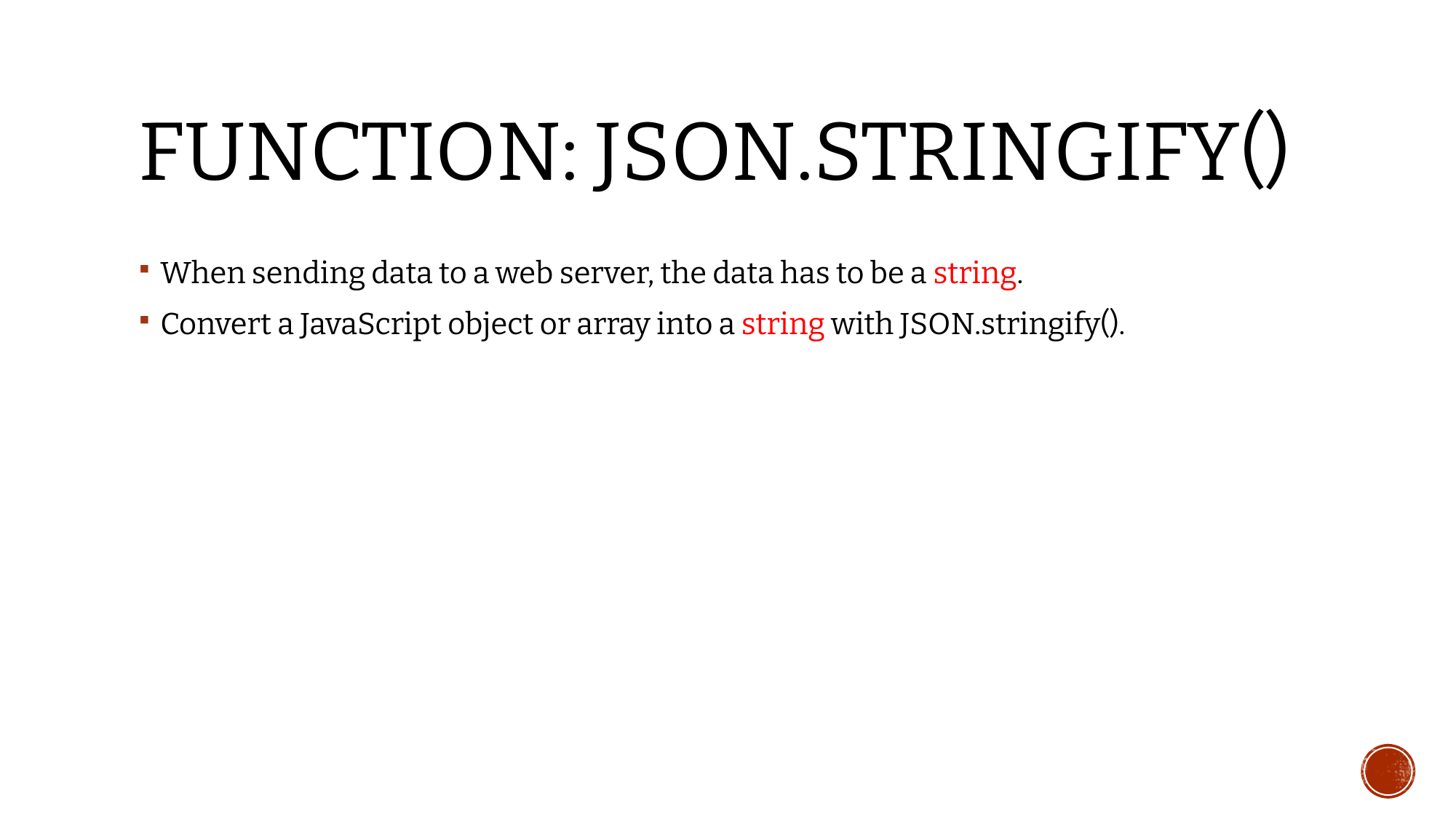

# Function: JSON.stringify()
When sending data to a web server, the data has to be a string.
Convert a JavaScript object or array into a string with JSON.stringify().